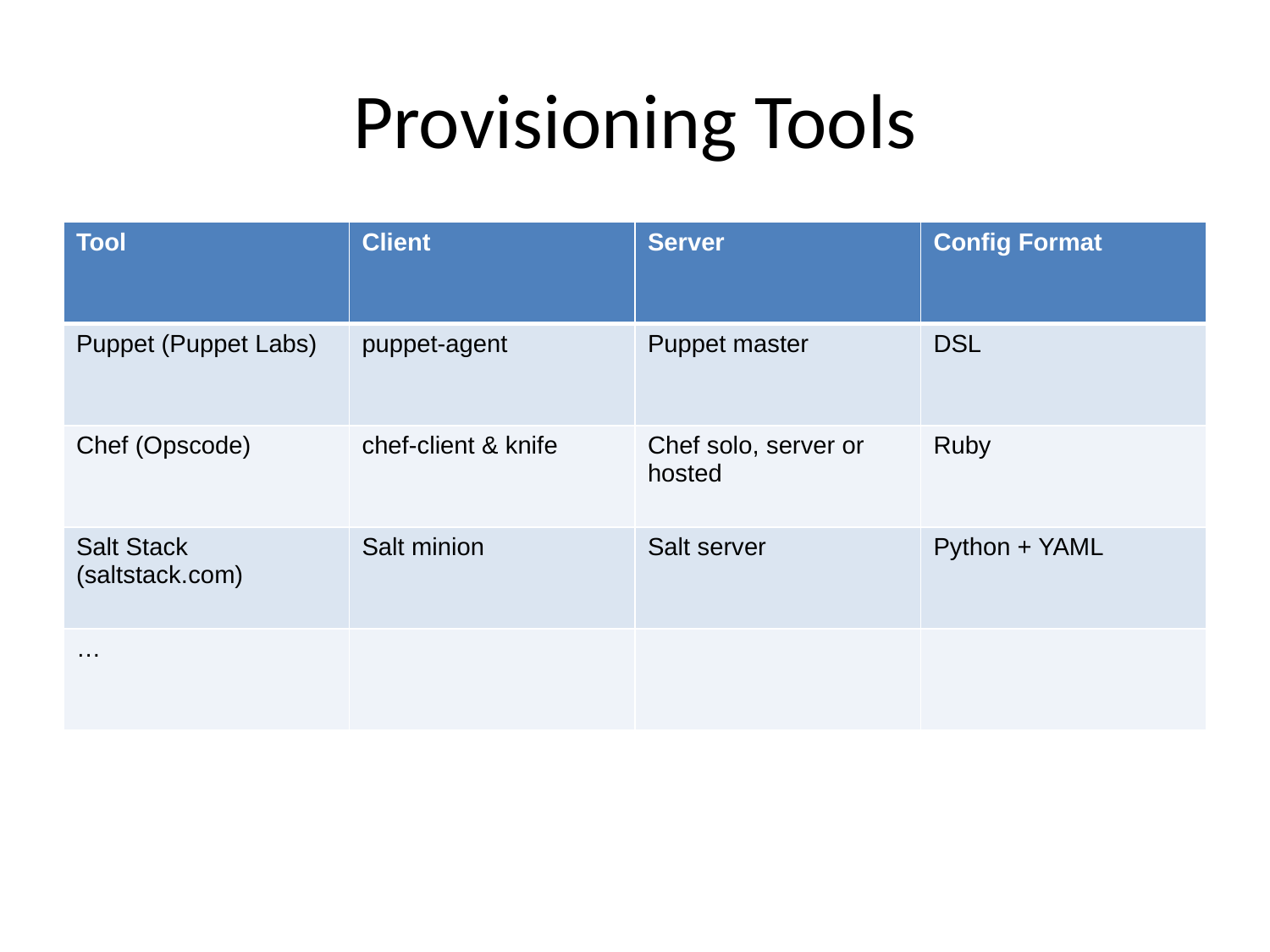

# Provisioning Tools
| Tool | Client | Server | Config Format |
| --- | --- | --- | --- |
| Puppet (Puppet Labs) | puppet-agent | Puppet master | DSL |
| Chef (Opscode) | chef-client & knife | Chef solo, server or hosted | Ruby |
| Salt Stack (saltstack.com) | Salt minion | Salt server | Python + YAML |
| … |  |  |  |